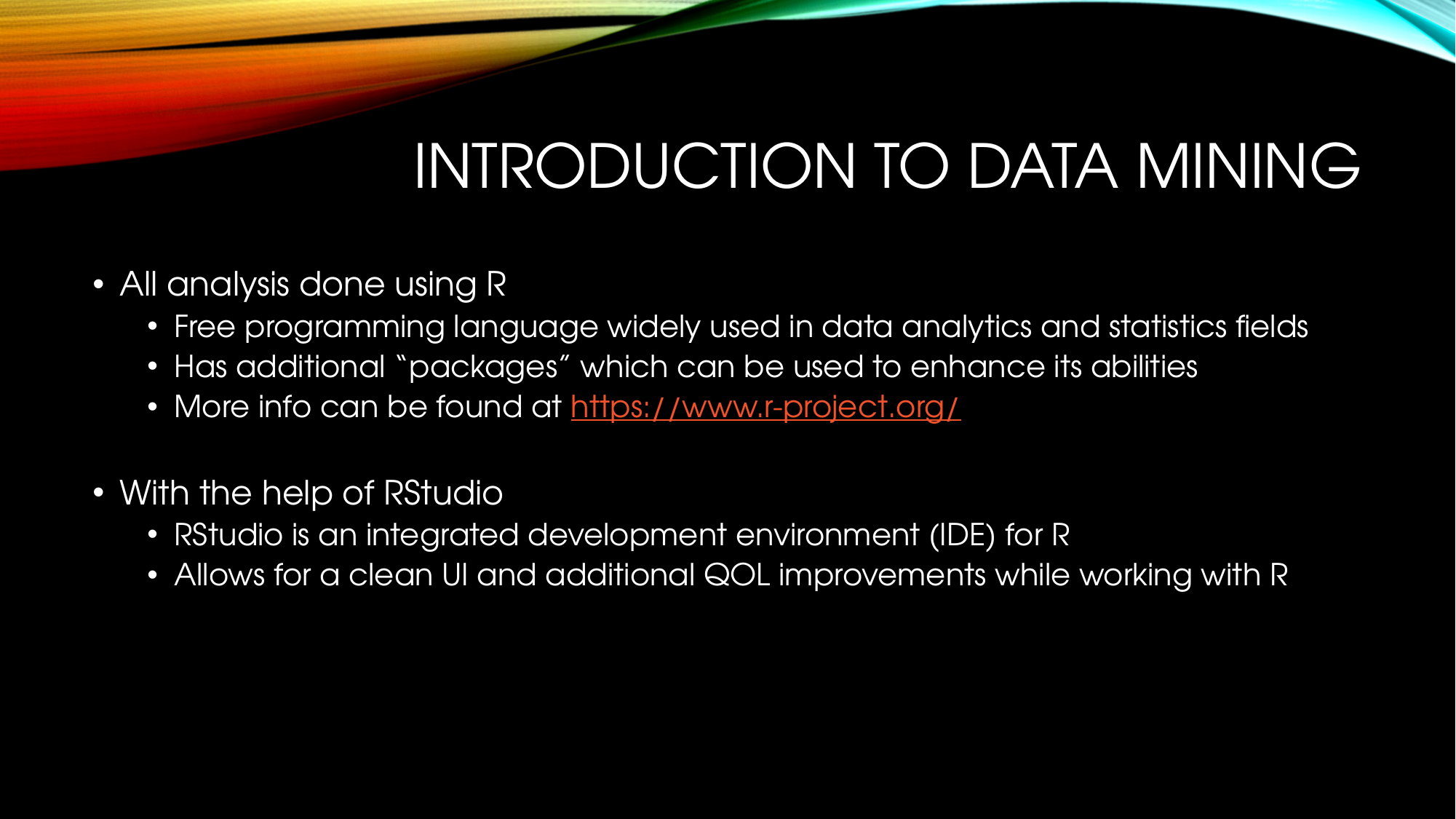

Introduction to data mining
All analysis done using R
Free programming language widely used in data analytics and statistics fields
Has additional “packages” which can be used to enhance its abilities
More info can be found at https://www.r-project.org/

With the help of RStudio
RStudio is an integrated development environment (IDE) for R
Allows for a clean UI and additional QOL improvements while working with R